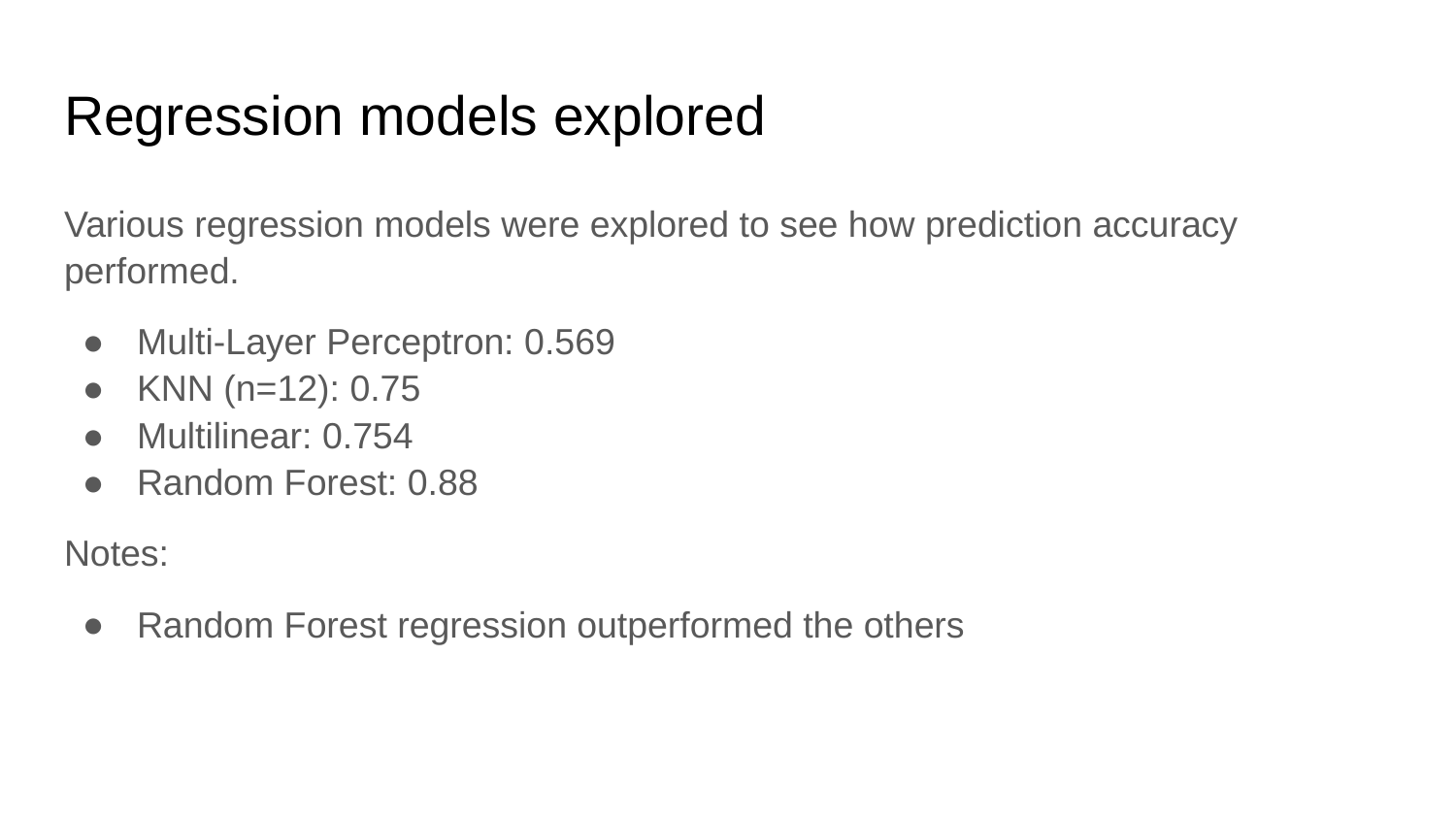

# Regression models explored
Various regression models were explored to see how prediction accuracy performed.
Multi-Layer Perceptron: 0.569
KNN (n=12): 0.75
Multilinear: 0.754
Random Forest: 0.88
Notes:
Random Forest regression outperformed the others